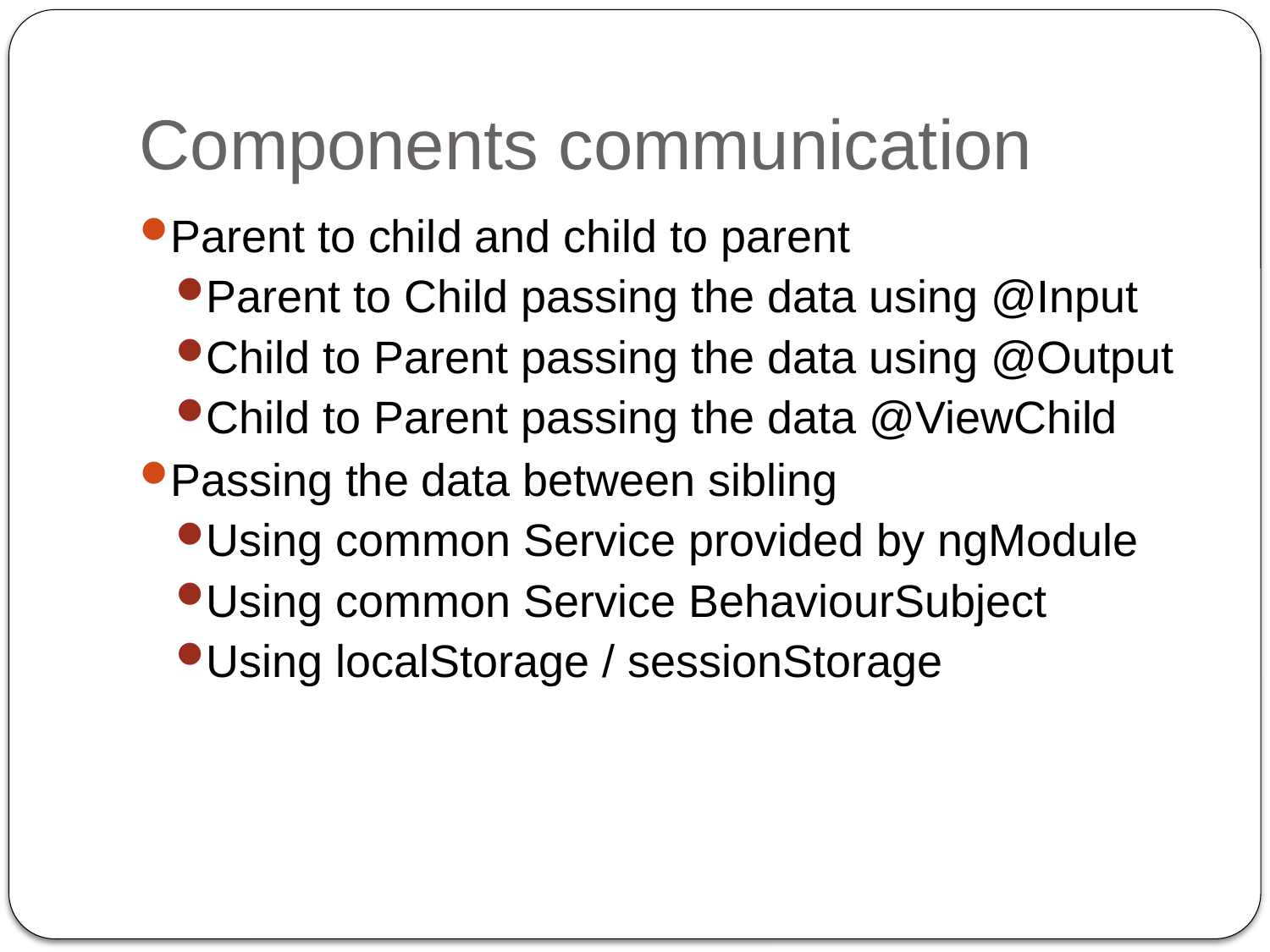

# Components communication
Parent to child and child to parent
Parent to Child passing the data using @Input
Child to Parent passing the data using @Output
Child to Parent passing the data @ViewChild
Passing the data between sibling
Using common Service provided by ngModule
Using common Service BehaviourSubject
Using localStorage / sessionStorage